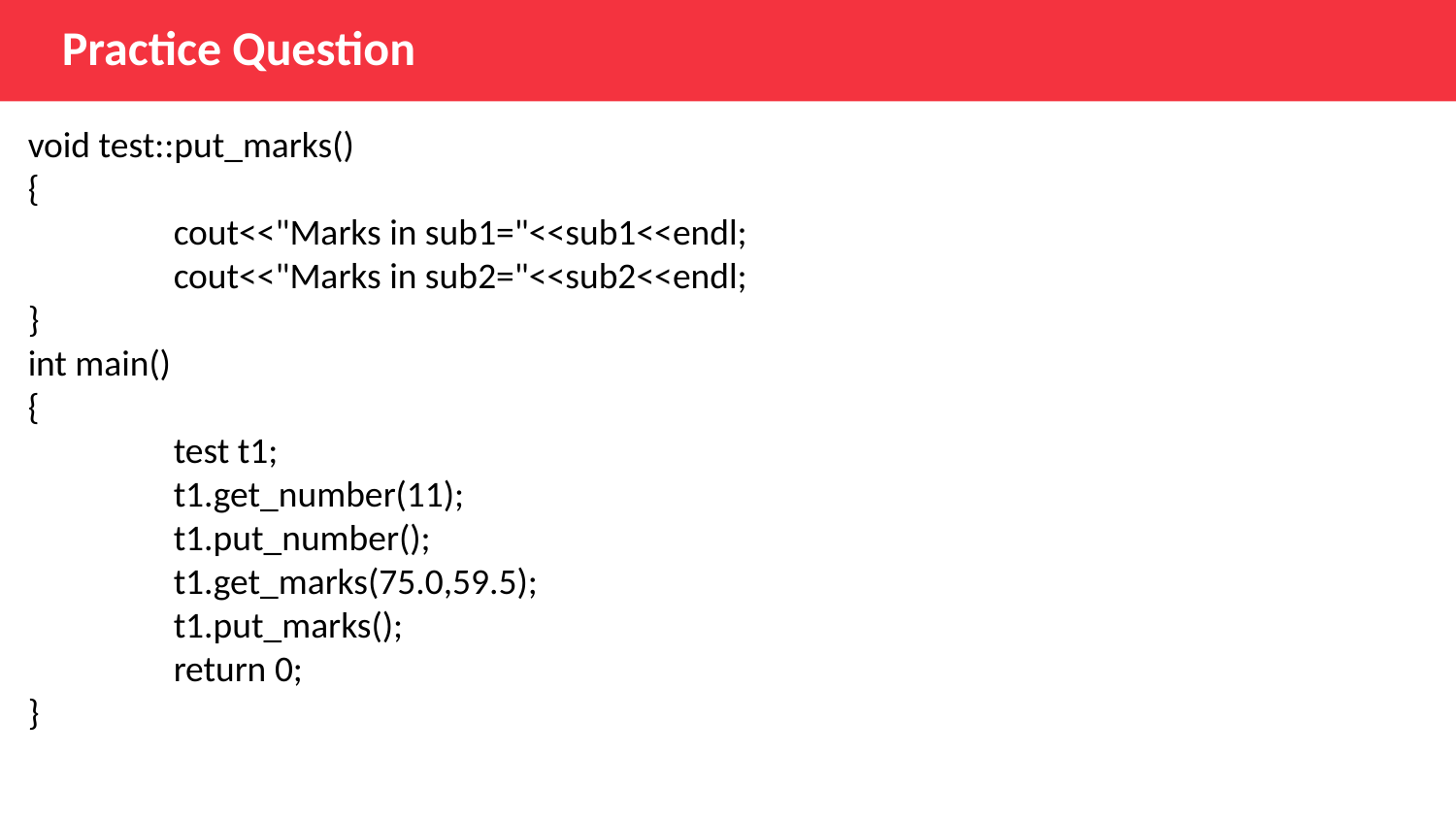

Practice Question
void test::put_marks()
{
	cout<<"Marks in sub1="<<sub1<<endl;
	cout<<"Marks in sub2="<<sub2<<endl;
}
int main()
{
	test t1;
	t1.get_number(11);
	t1.put_number();
	t1.get_marks(75.0,59.5);
	t1.put_marks();
	return 0;
}